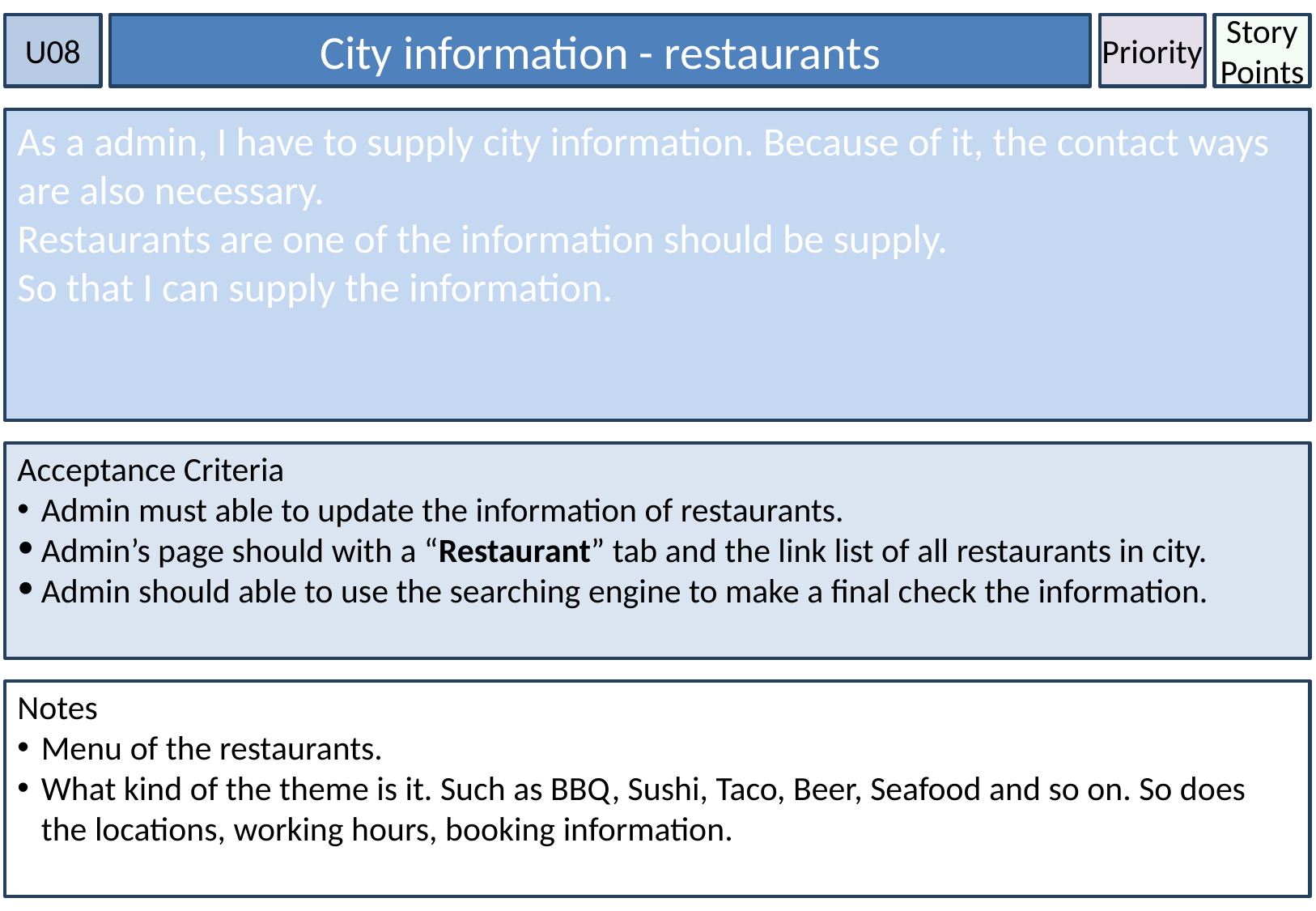

City information - restaurants
Priority
Story Points
U08
As a admin, I have to supply city information. Because of it, the contact ways are also necessary.
Restaurants are one of the information should be supply.
So that I can supply the information.
Acceptance Criteria
Admin must able to update the information of restaurants.
Admin’s page should with a “Restaurant” tab and the link list of all restaurants in city.
Admin should able to use the searching engine to make a final check the information.
Notes
Menu of the restaurants.
What kind of the theme is it. Such as BBQ, Sushi, Taco, Beer, Seafood and so on. So does the locations, working hours, booking information.